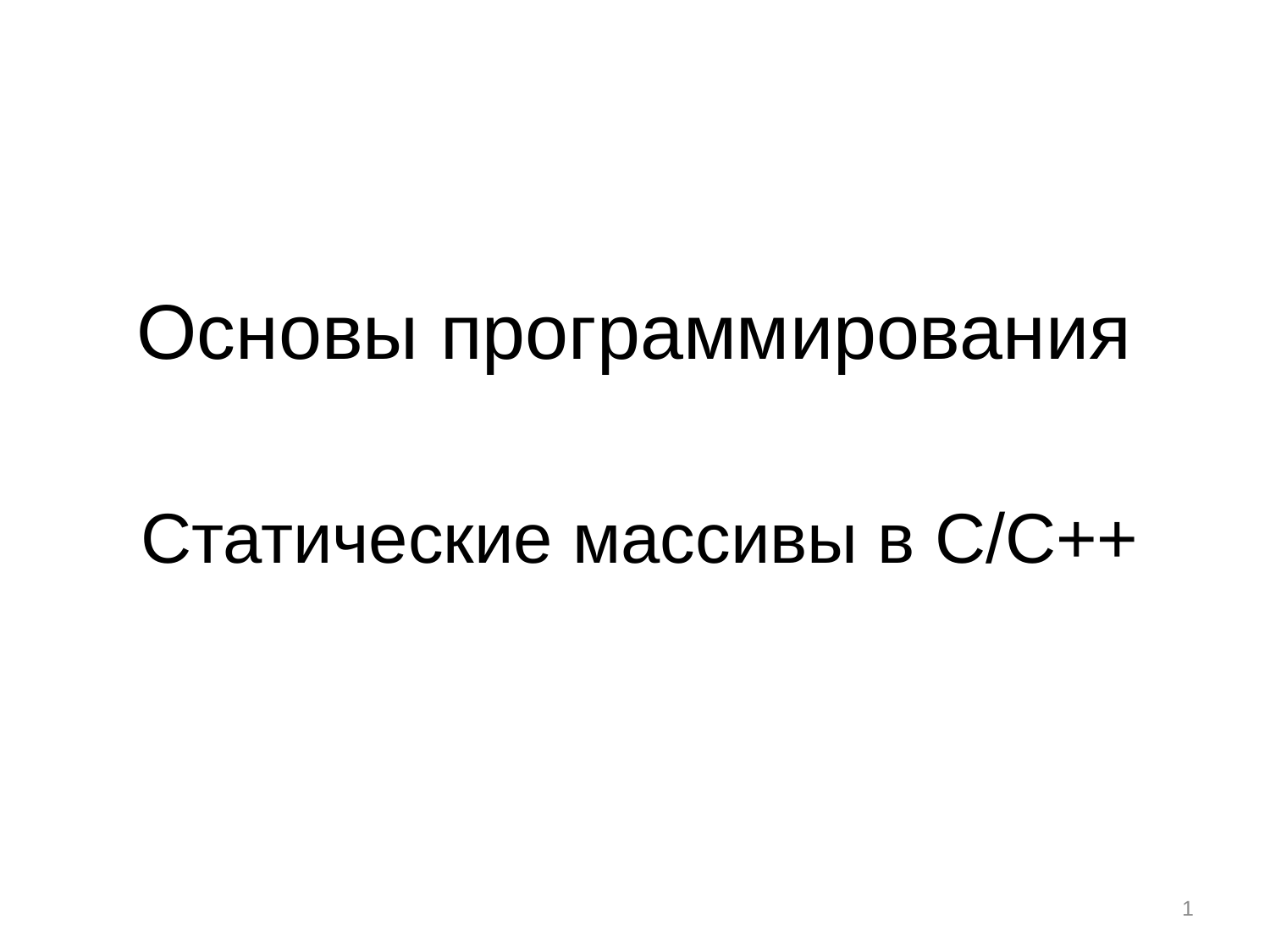

# Основы программирования
Статические массивы в С/С++
1